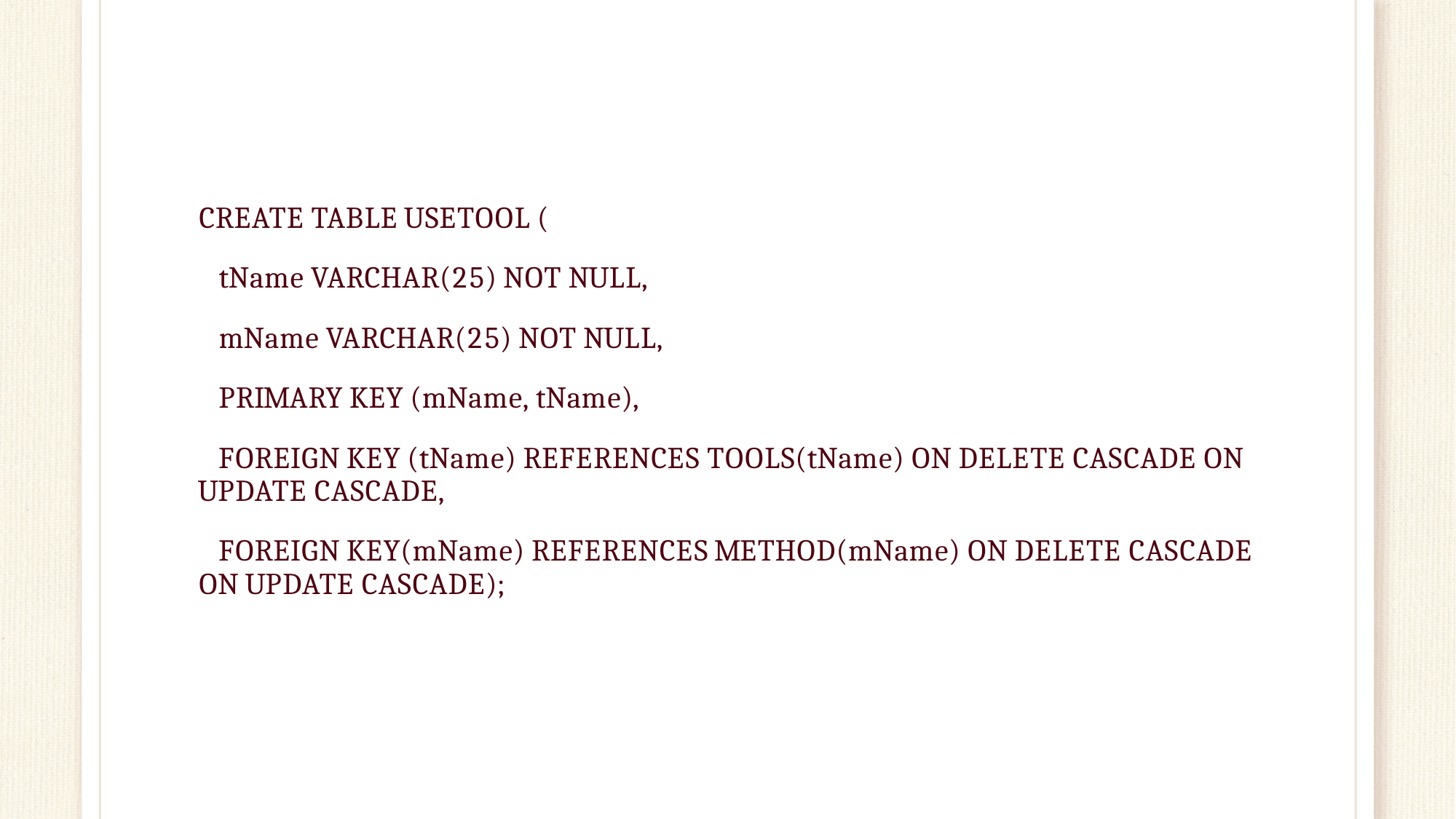

CREATE TABLE USETOOL (
   tName VARCHAR(25) NOT NULL,
   mName VARCHAR(25) NOT NULL,
   PRIMARY KEY (mName, tName),
   FOREIGN KEY (tName) REFERENCES TOOLS(tName) ON DELETE CASCADE ON UPDATE CASCADE,
   FOREIGN KEY(mName) REFERENCES METHOD(mName) ON DELETE CASCADE ON UPDATE CASCADE);